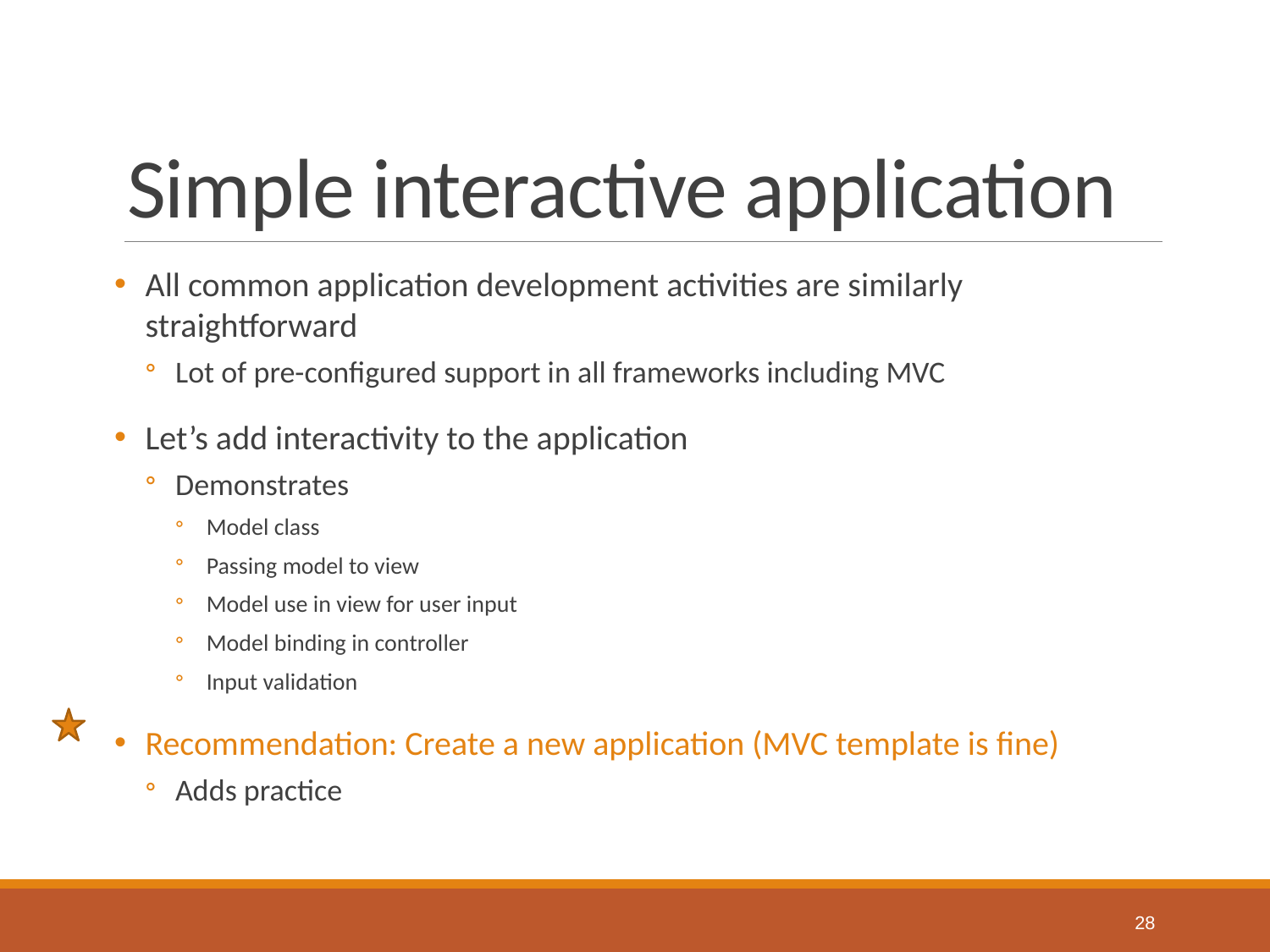

# Simple interactive application
All common application development activities are similarly straightforward
Lot of pre-configured support in all frameworks including MVC
Let’s add interactivity to the application
Demonstrates
Model class
Passing model to view
Model use in view for user input
Model binding in controller
Input validation
Recommendation: Create a new application (MVC template is fine)
Adds practice

28